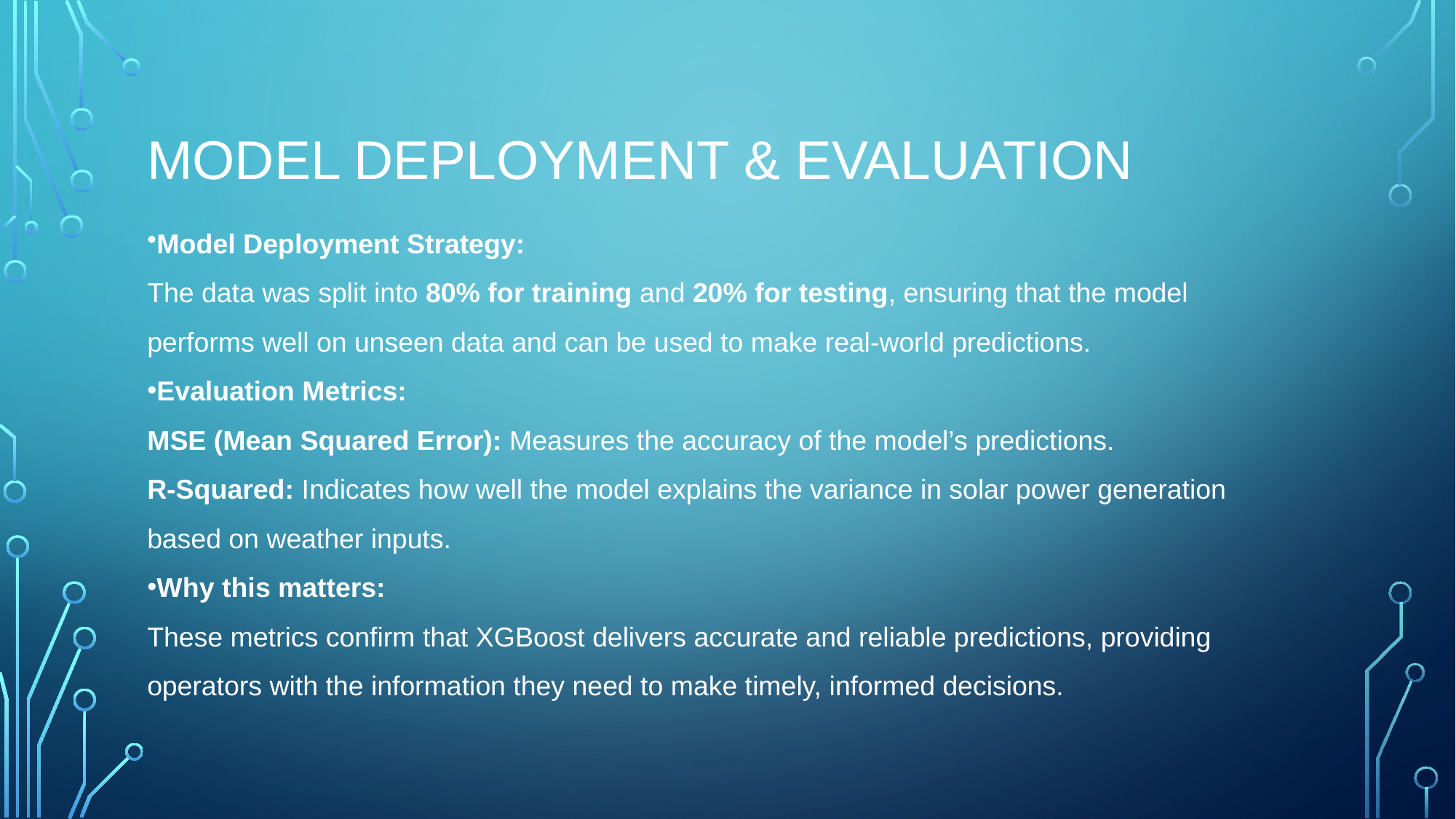

# Model Deployment & Evaluation
Model Deployment Strategy:
The data was split into 80% for training and 20% for testing, ensuring that the model performs well on unseen data and can be used to make real-world predictions.
Evaluation Metrics:
MSE (Mean Squared Error): Measures the accuracy of the model’s predictions.
R-Squared: Indicates how well the model explains the variance in solar power generation based on weather inputs.
Why this matters:
These metrics confirm that XGBoost delivers accurate and reliable predictions, providing operators with the information they need to make timely, informed decisions.